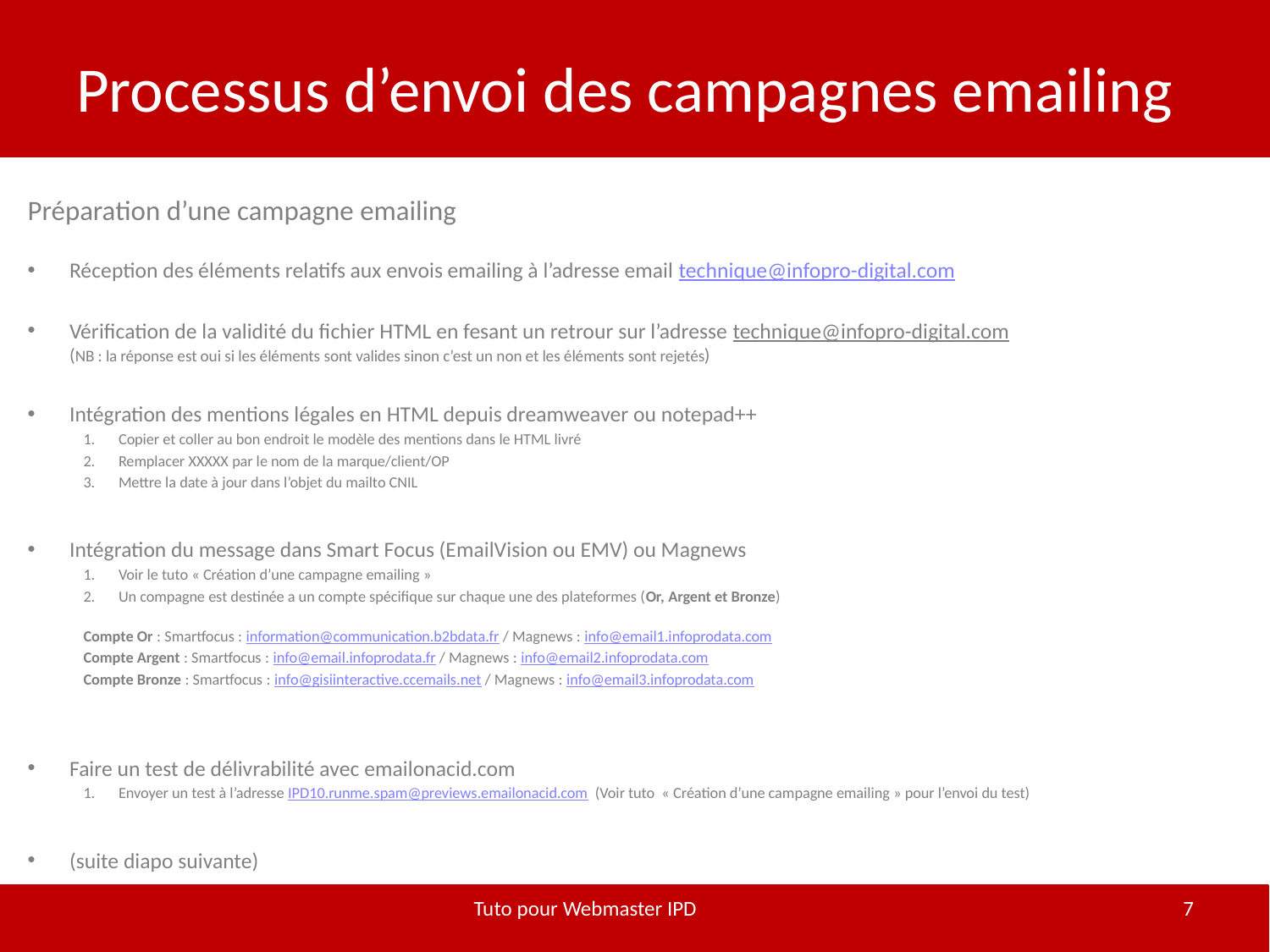

# Processus d’envoi des campagnes emailing
Préparation d’une campagne emailing

Réception des éléments relatifs aux envois emailing à l’adresse email technique@infopro-digital.com

Vérification de la validité du fichier HTML en fesant un retrour sur l’adresse technique@infopro-digital.com
(NB : la réponse est oui si les éléments sont valides sinon c’est un non et les éléments sont rejetés)

Intégration des mentions légales en HTML depuis dreamweaver ou notepad++
Copier et coller au bon endroit le modèle des mentions dans le HTML livré
Remplacer XXXXX par le nom de la marque/client/OP
Mettre la date à jour dans l’objet du mailto CNIL

Intégration du message dans Smart Focus (EmailVision ou EMV) ou Magnews
Voir le tuto « Création d’une campagne emailing »
Un compagne est destinée a un compte spécifique sur chaque une des plateformes (Or, Argent et Bronze)
Compte Or : Smartfocus : information@communication.b2bdata.fr / Magnews : info@email1.infoprodata.com
Compte Argent : Smartfocus : info@email.infoprodata.fr / Magnews : info@email2.infoprodata.com
Compte Bronze : Smartfocus : info@gisiinteractive.ccemails.net / Magnews : info@email3.infoprodata.com

Faire un test de délivrabilité avec emailonacid.com
Envoyer un test à l’adresse IPD10.runme.spam@previews.emailonacid.com  (Voir tuto  « Création d’une campagne emailing » pour l’envoi du test)

(suite diapo suivante)

Tuto pour Webmaster IPD
7